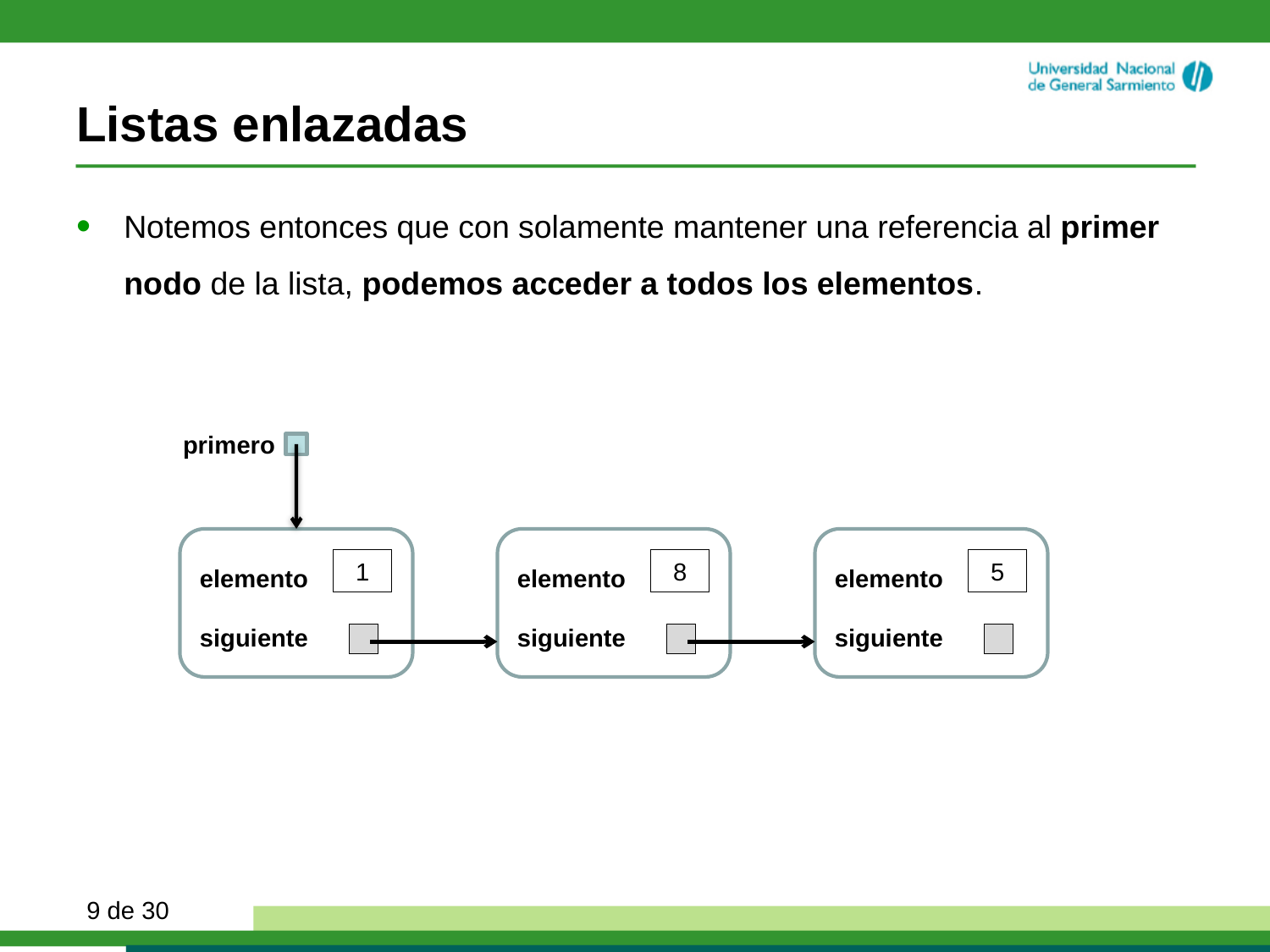

# Listas enlazadas
Notemos entonces que con solamente mantener una referencia al primer nodo de la lista, podemos acceder a todos los elementos.

primero

elemento

siguiente

1

elemento

siguiente

8

elemento

siguiente

5